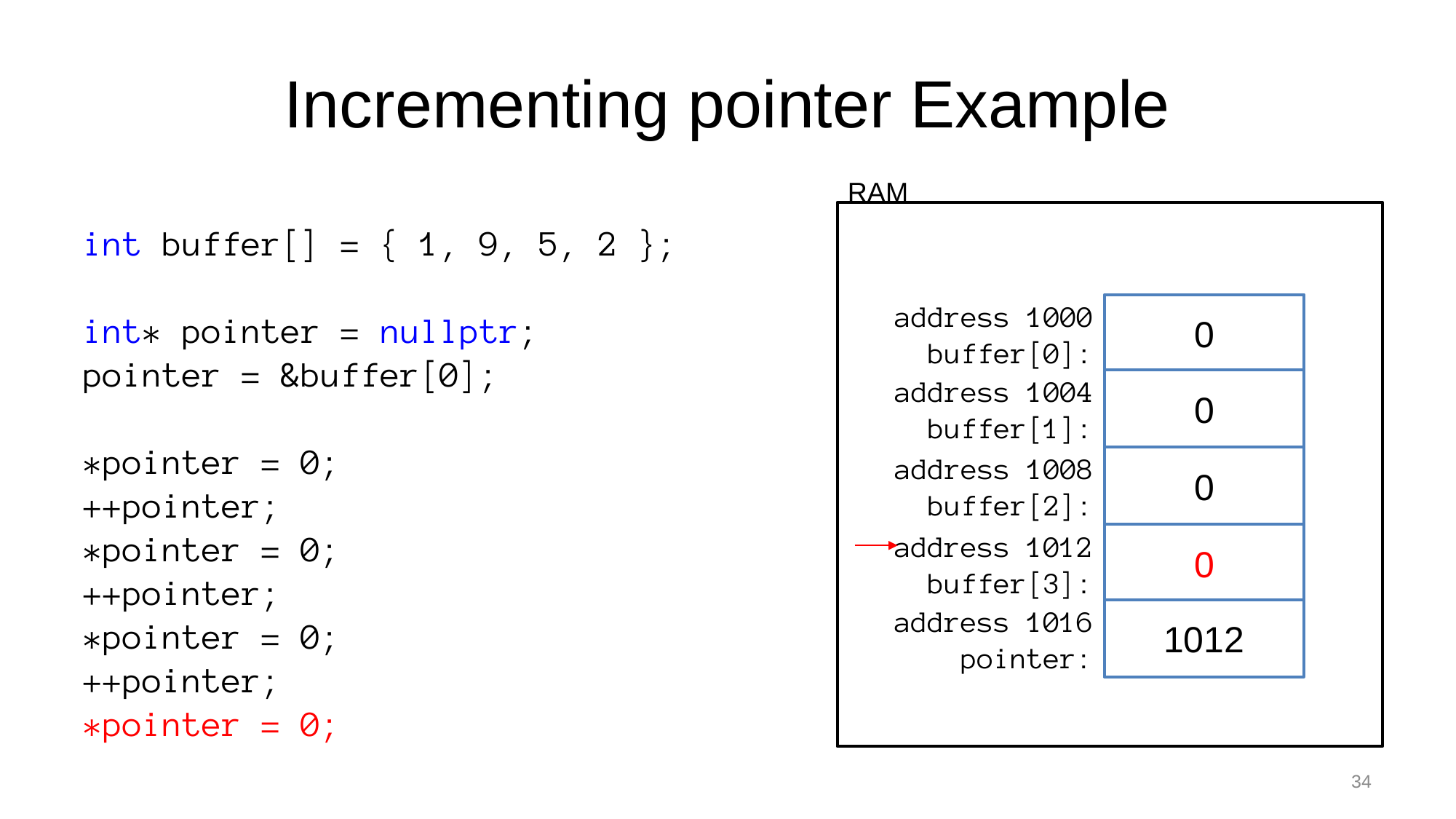

# Incrementing pointer Example
RAM

int buffer[] = { 1, 9, 5, 2 };

int* pointer = nullptr;
pointer = &buffer[0];

*pointer = 0;
++pointer;
*pointer = 0;
++pointer;
*pointer = 0;
++pointer;
*pointer = 0;
address 1000
buffer[0]:
0
address 1004
buffer[1]:
0
address 1008
buffer[2]:
0
address 1012
buffer[3]:
0
address 1016
pointer:
1012
34